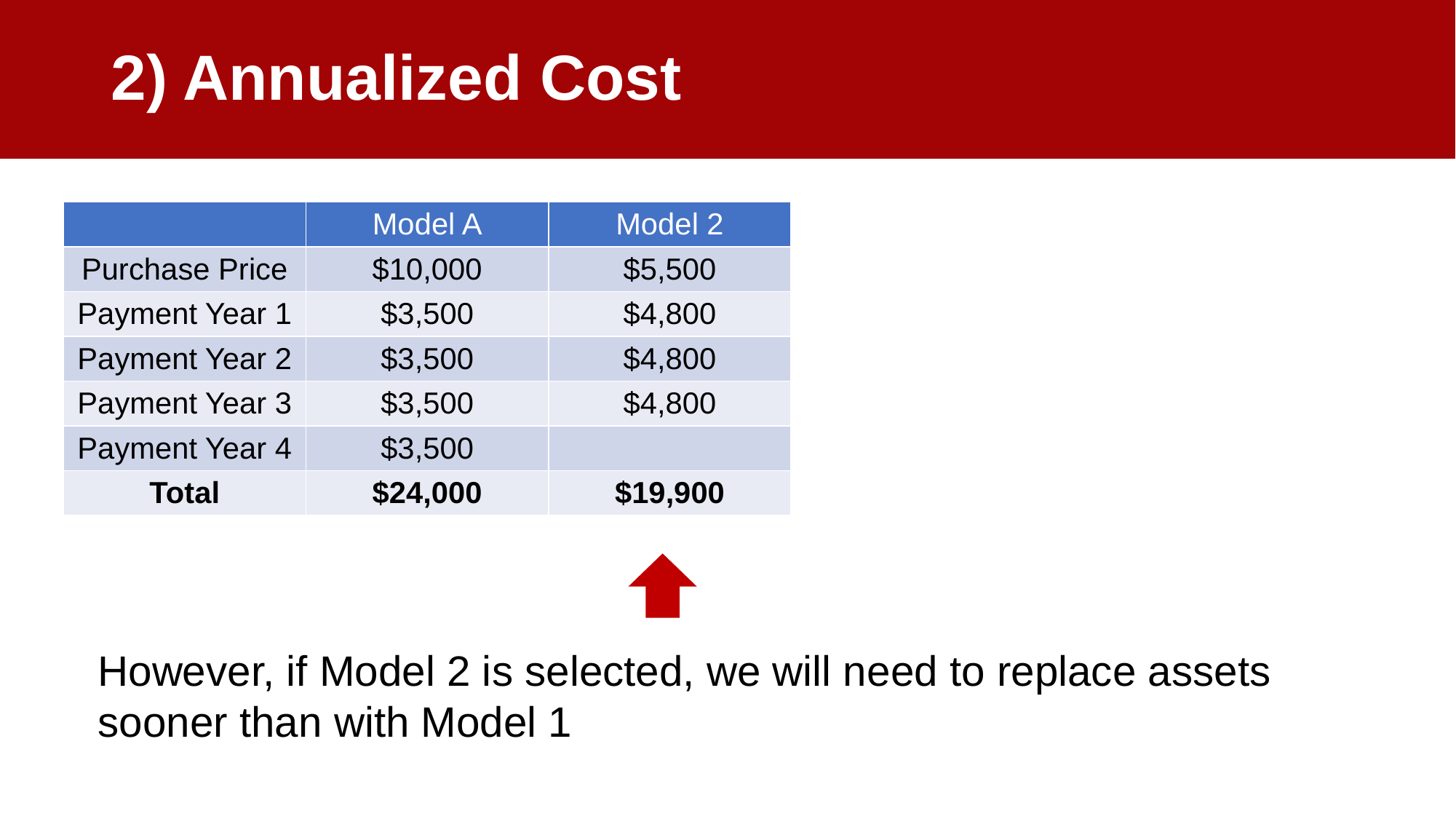

# 2) Annualized Cost

|  | Model A | Model 2 |
| --- | --- | --- |
| Purchase Price | $10,000 | $5,500 |
| Payment Year 1 | $3,500 | $4,800 |
| Payment Year 2 | $3,500 | $4,800 |
| Payment Year 3 | $3,500 | $4,800 |
| Payment Year 4 | $3,500 |  |
| Total | $24,000 | $19,900 |

However, if Model 2 is selected, we will need to replace assets sooner than with Model 1